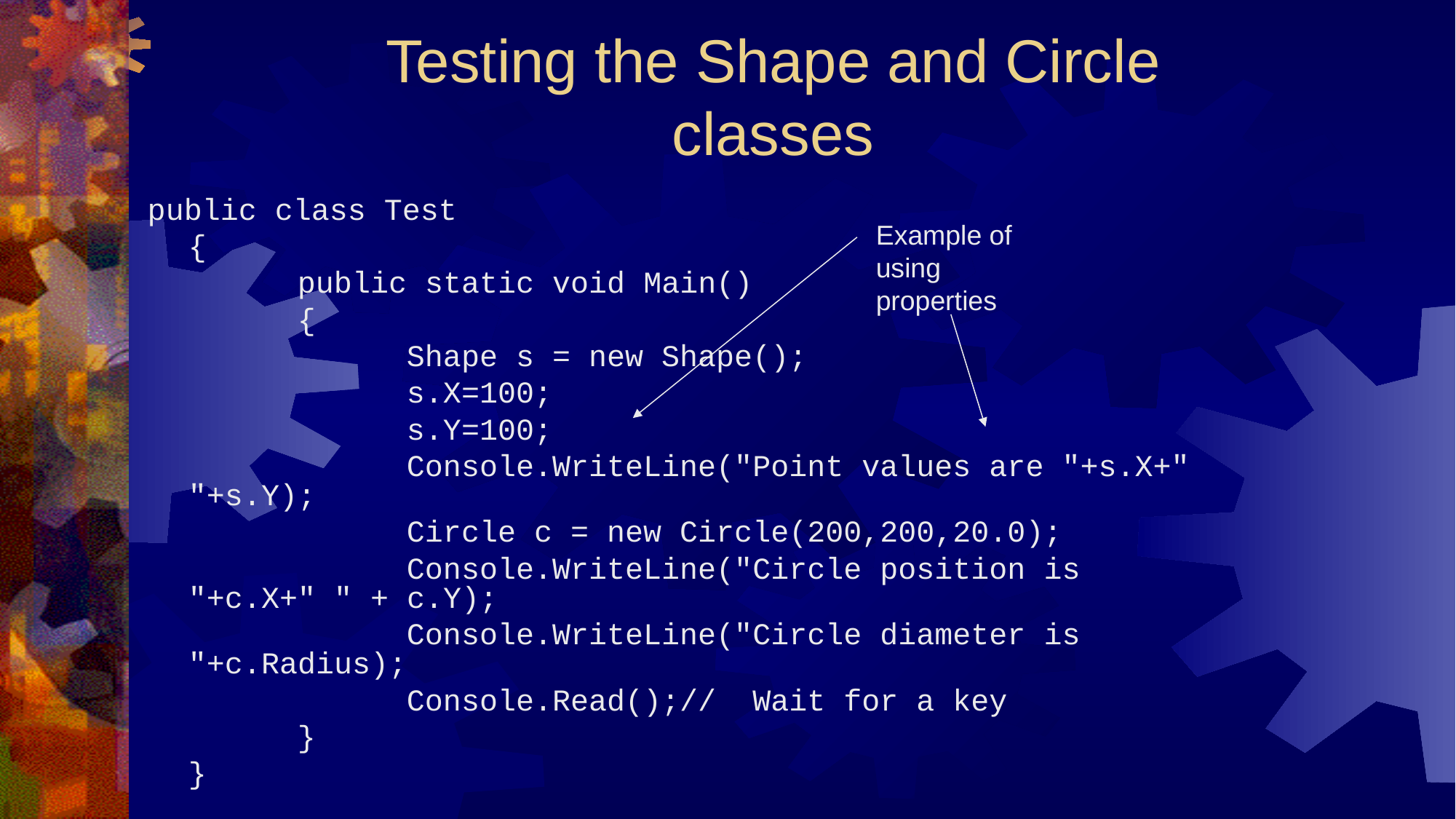

# Testing the Shape and Circle classes
public class Test
	{
		public static void Main()
		{
			Shape s = new Shape();
			s.X=100;
			s.Y=100;
			Console.WriteLine("Point values are "+s.X+" "+s.Y);
			Circle c = new Circle(200,200,20.0);
			Console.WriteLine("Circle position is "+c.X+" " + c.Y);
			Console.WriteLine("Circle diameter is "+c.Radius);
			Console.Read();//  Wait for a key
		}
	}
Example of using properties